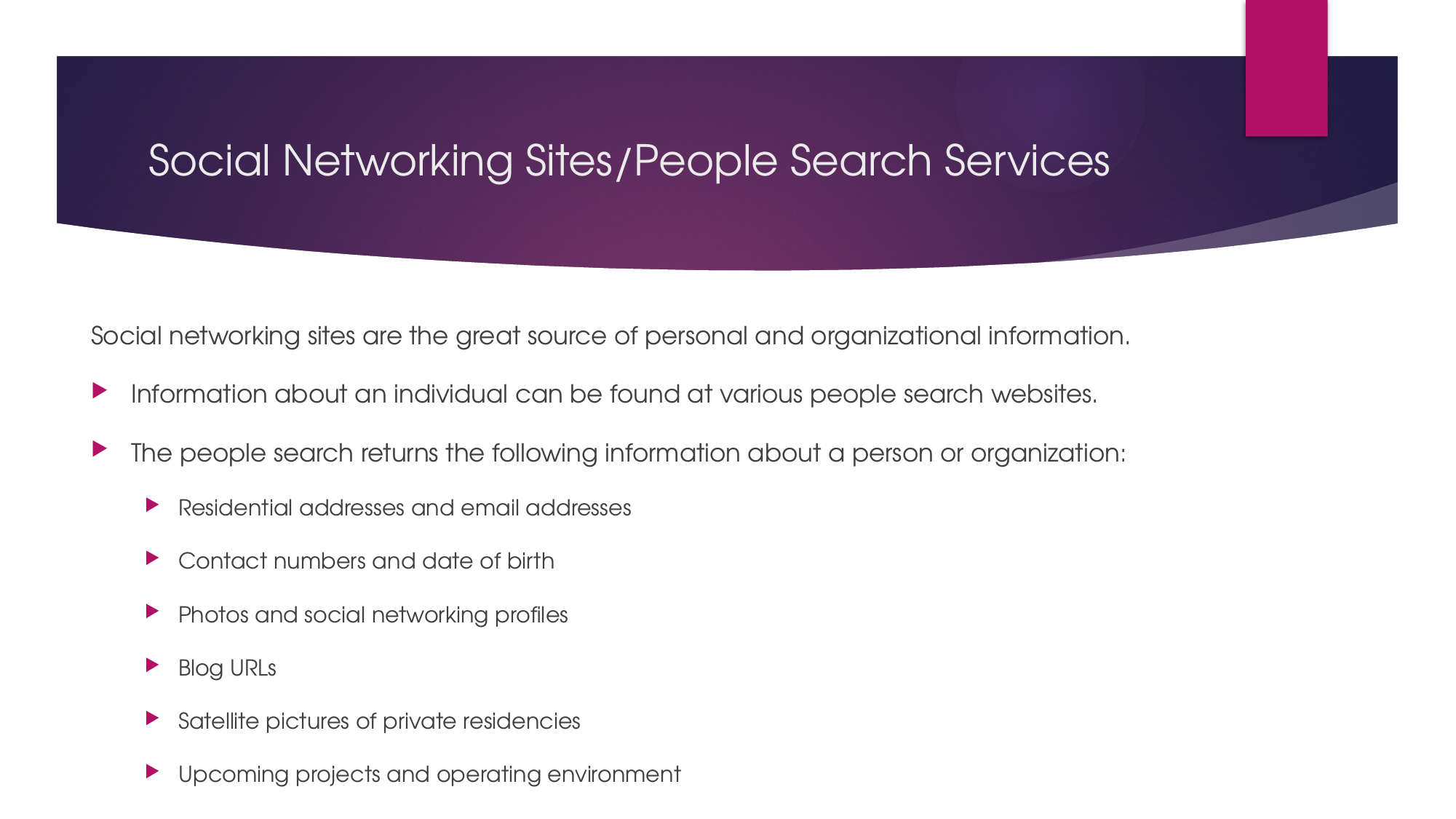

# Social Networking Sites/People Search Services
Social networking sites are the great source of personal and organizational information.
Information about an individual can be found at various people search websites.
The people search returns the following information about a person or organization:
Residential addresses and email addresses
Contact numbers and date of birth
Photos and social networking profiles
Blog URLs
Satellite pictures of private residencies
Upcoming projects and operating environment